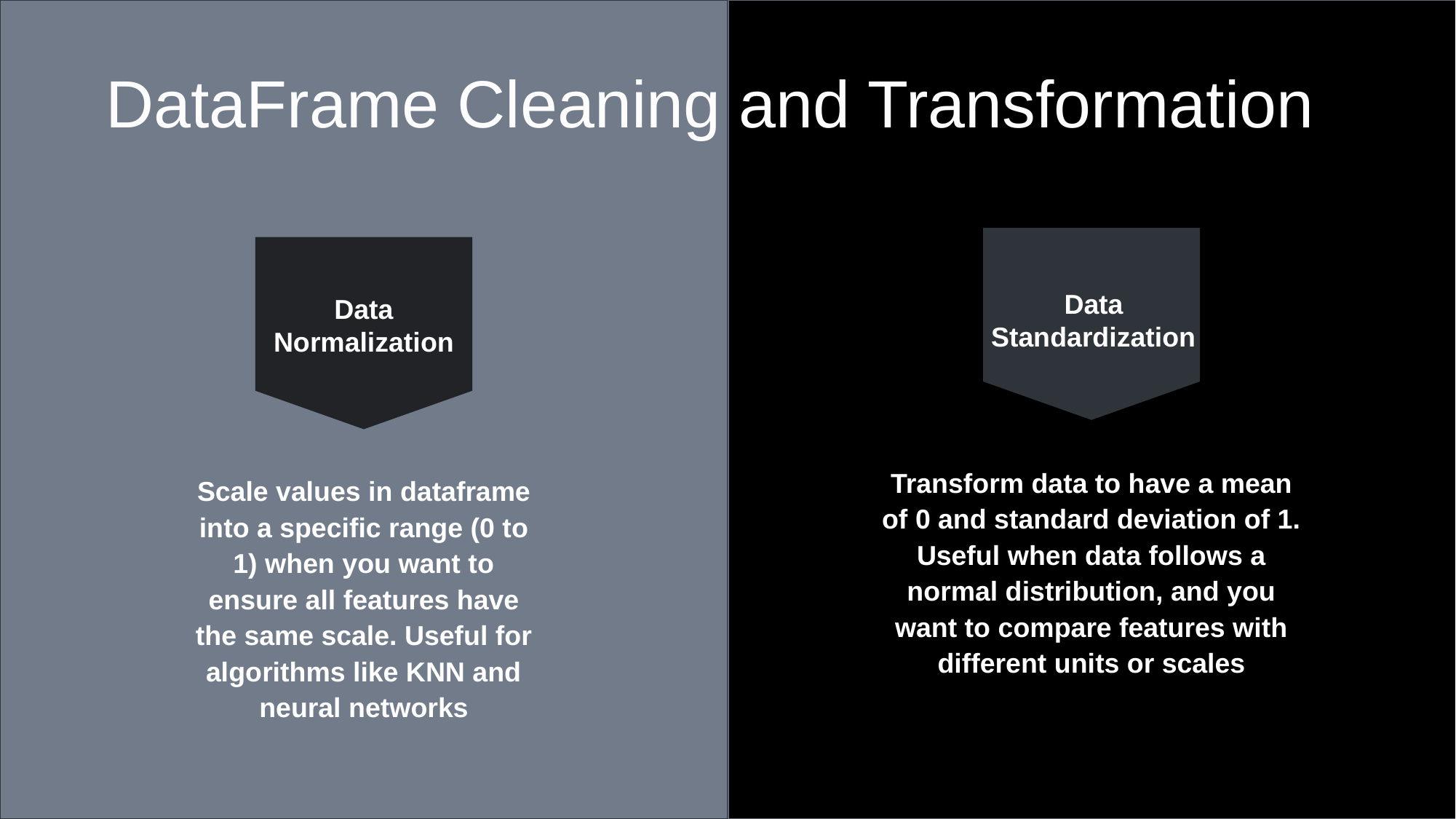

# DataFrame Cleaning and Transformation

Data Standardization
Data Normalization
Transform data to have a mean of 0 and standard deviation of 1. Useful when data follows a normal distribution, and you want to compare features with different units or scales
Scale values in dataframe into a specific range (0 to 1) when you want to ensure all features have the same scale. Useful for algorithms like KNN and neural networks